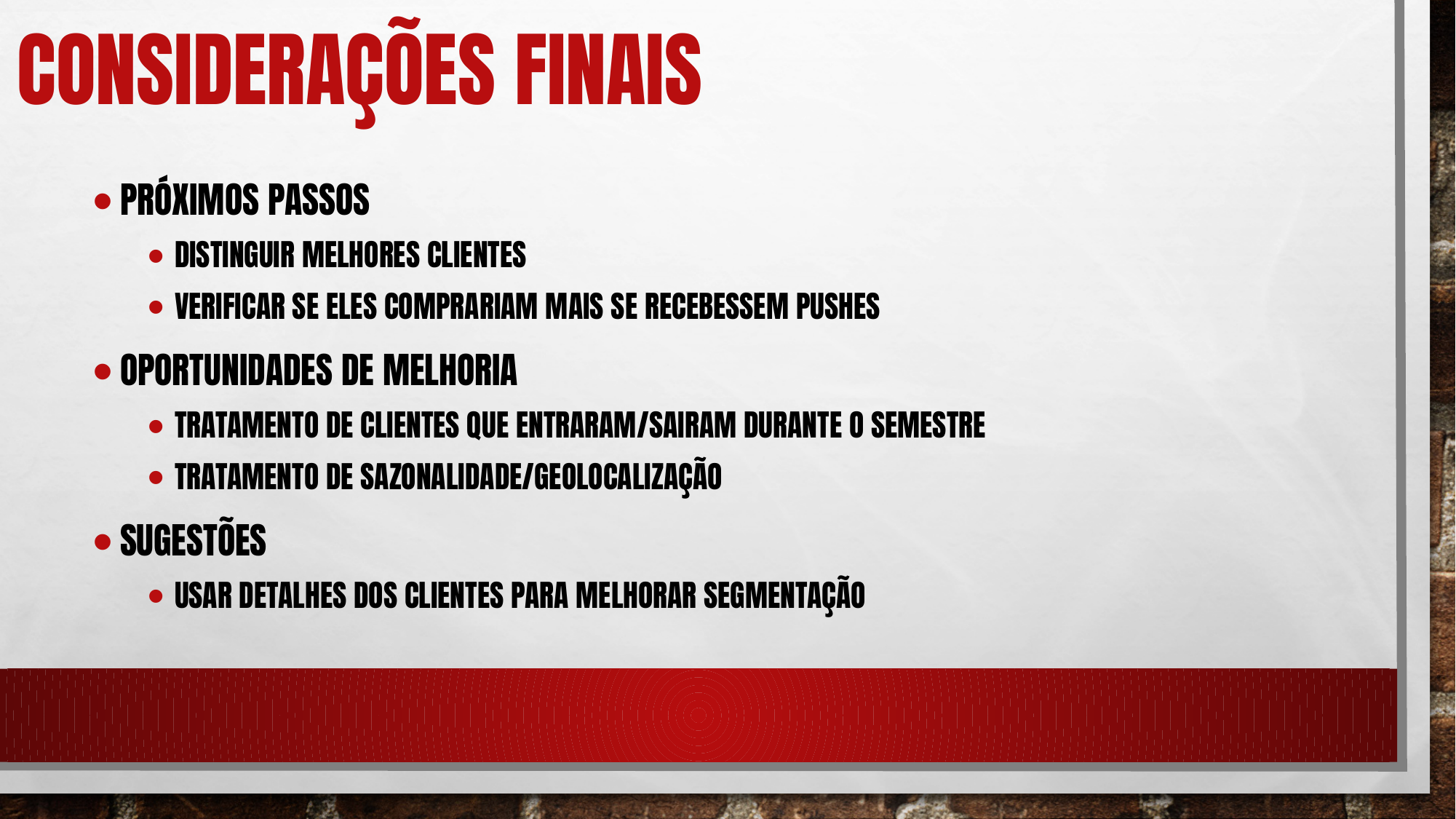

Considerações finais
Próximos passos
Distinguir melhores clientes
Verificar se eles comprariam mais se recebessem pushes
Oportunidades de melhoria
Tratamento de clientes que entraram/sairam durante o semestre
Tratamento de sazonalidade/geolocalização
Sugestões
Usar detalhes dos clientes para melhorar segmentação